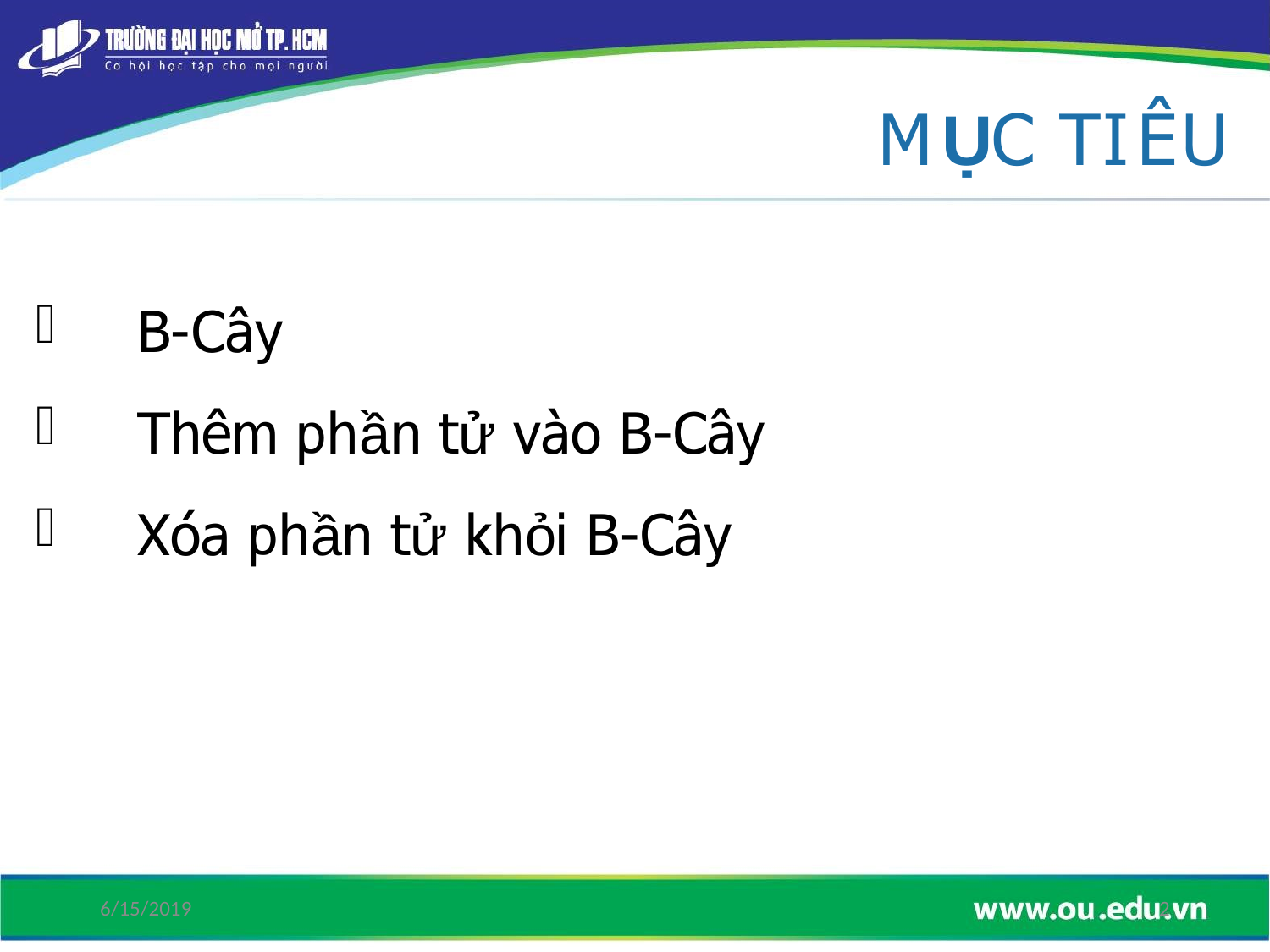

# MỤC TIÊU
B-Cây
Thêm phần tử vào B-Cây
Xóa phần tử khỏi B-Cây
6/15/2019
2